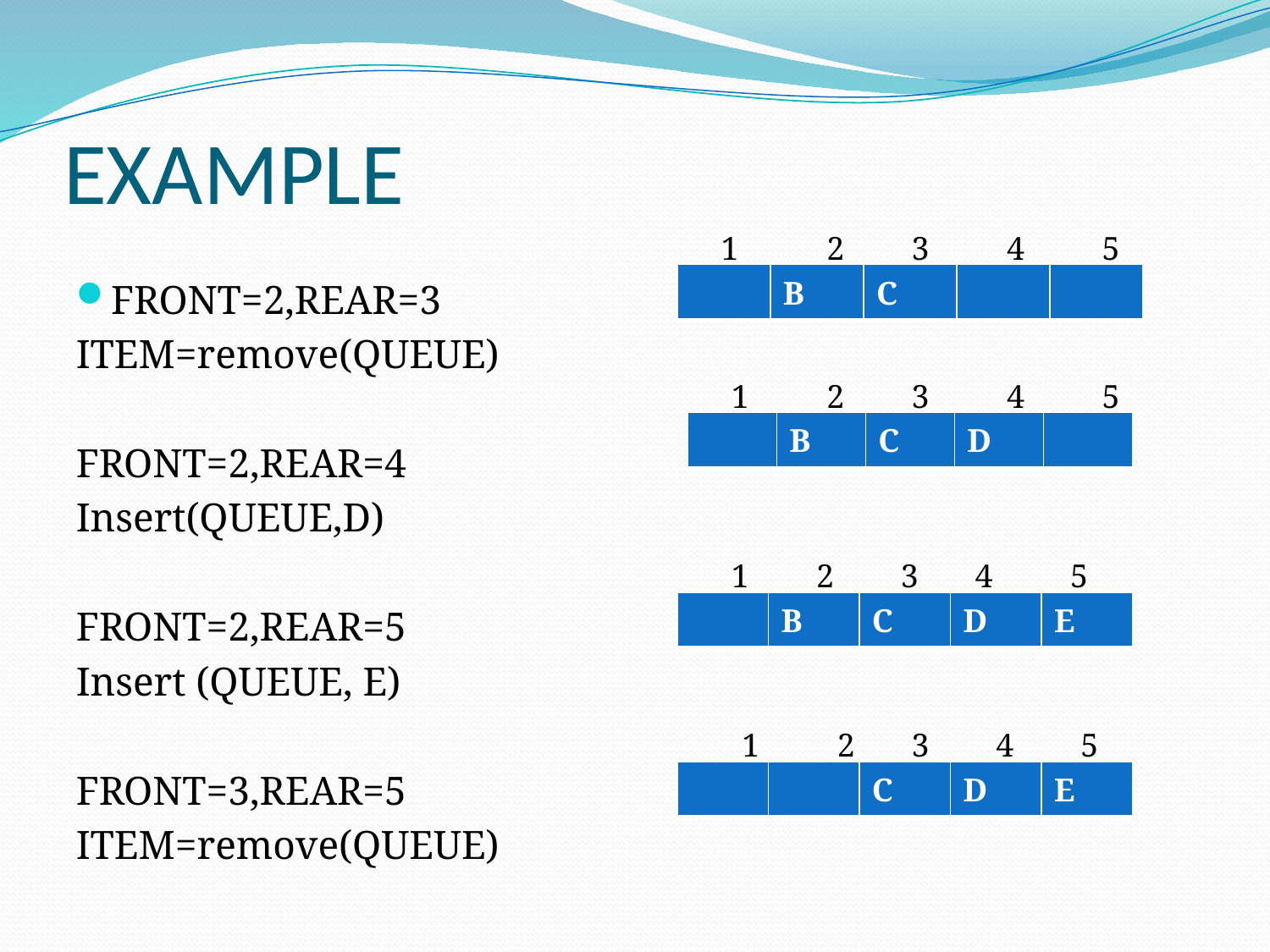

# EXAMPLE
1
2
3
4
5
|  | B | C |  |  |
| --- | --- | --- | --- | --- |
FRONT=2,REAR=3
ITEM=remove(QUEUE)

FRONT=2,REAR=4
Insert(QUEUE,D)

FRONT=2,REAR=5
Insert (QUEUE, E)

FRONT=3,REAR=5
ITEM=remove(QUEUE)
1
2
3
4
5
|  | B | C | D |  |
| --- | --- | --- | --- | --- |
1
2
3
4
5
|  | B | C | D | E |
| --- | --- | --- | --- | --- |
1
2
3
4
5
|  |  | C | D | E |
| --- | --- | --- | --- | --- |